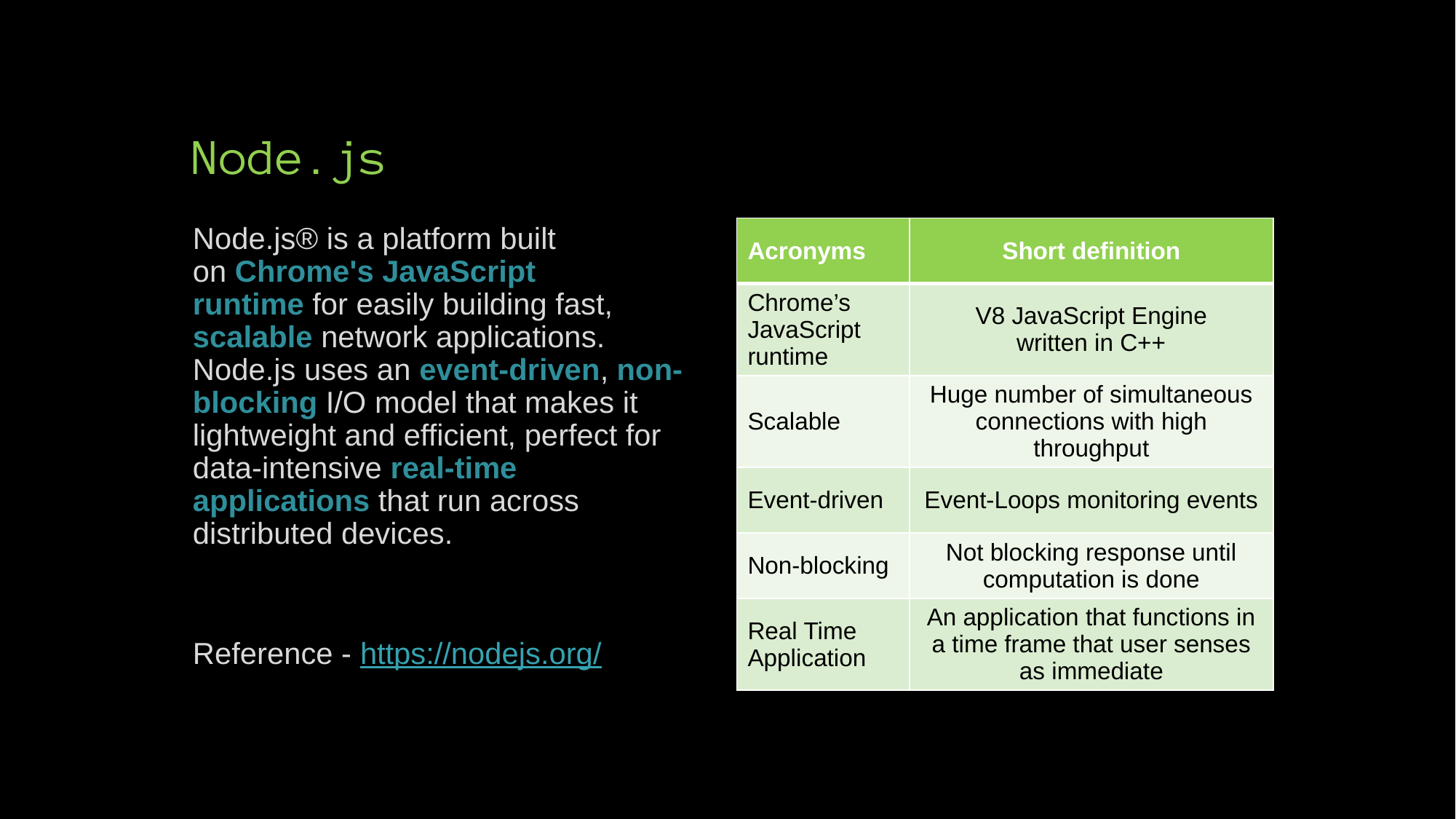

# Node.js
| Acronyms | Short definition |
| --- | --- |
| Chrome’s JavaScript runtime | V8 JavaScript Engine written in C++ |
| Scalable | Huge number of simultaneous connections with high throughput |
| Event-driven | Event-Loops monitoring events |
| Non-blocking | Not blocking response until computation is done |
| Real Time Application | An application that functions in a time frame that user senses as immediate |
Node.js® is a platform built on Chrome's JavaScript runtime for easily building fast, scalable network applications. Node.js uses an event-driven, non-blocking I/O model that makes it lightweight and efficient, perfect for data-intensive real-time applications that run across distributed devices.

Reference - https://nodejs.org/